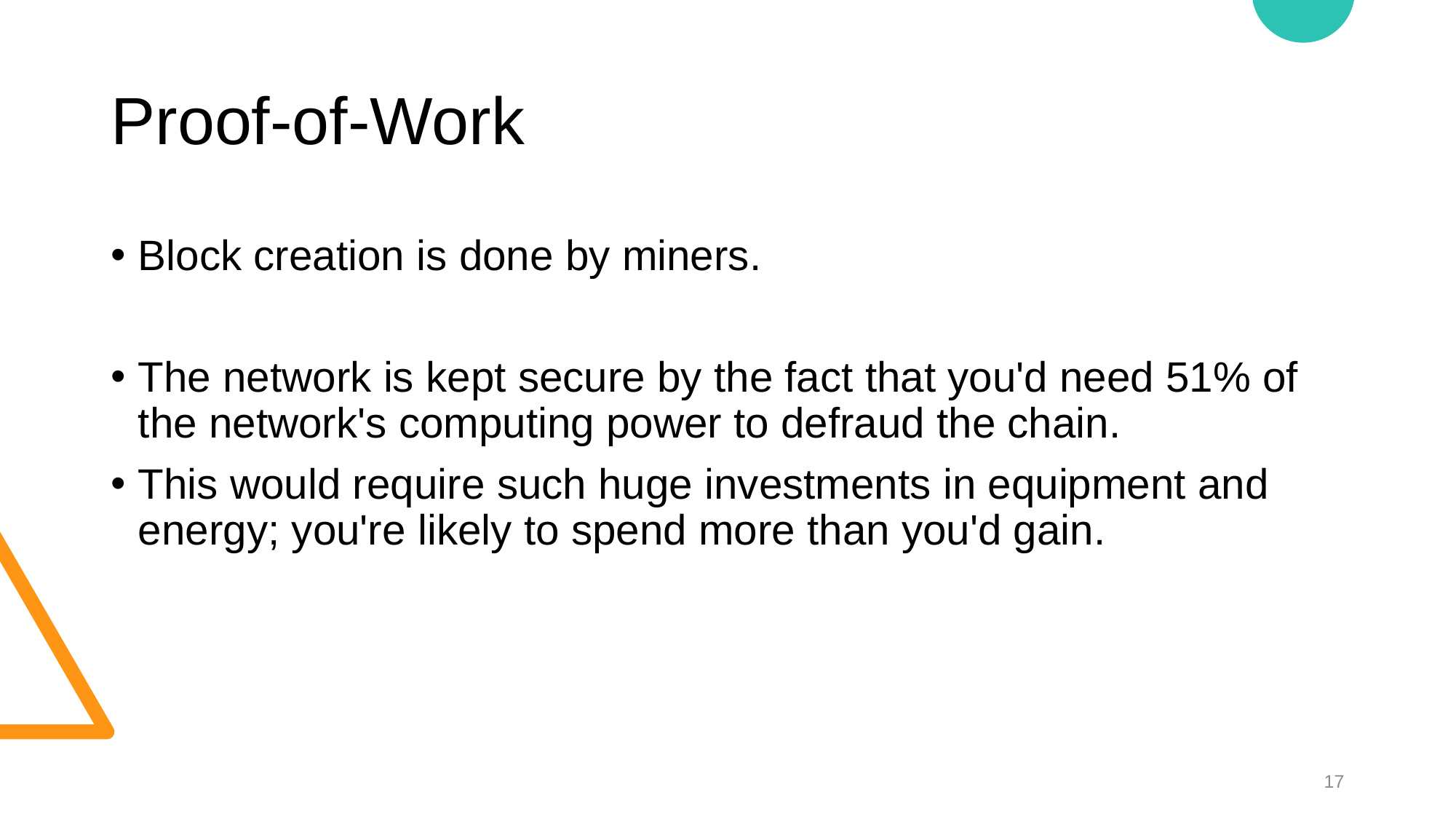

# Proof-of-Work
Block creation is done by miners.

The network is kept secure by the fact that you'd need 51% of the network's computing power to defraud the chain.
This would require such huge investments in equipment and energy; you're likely to spend more than you'd gain.
17